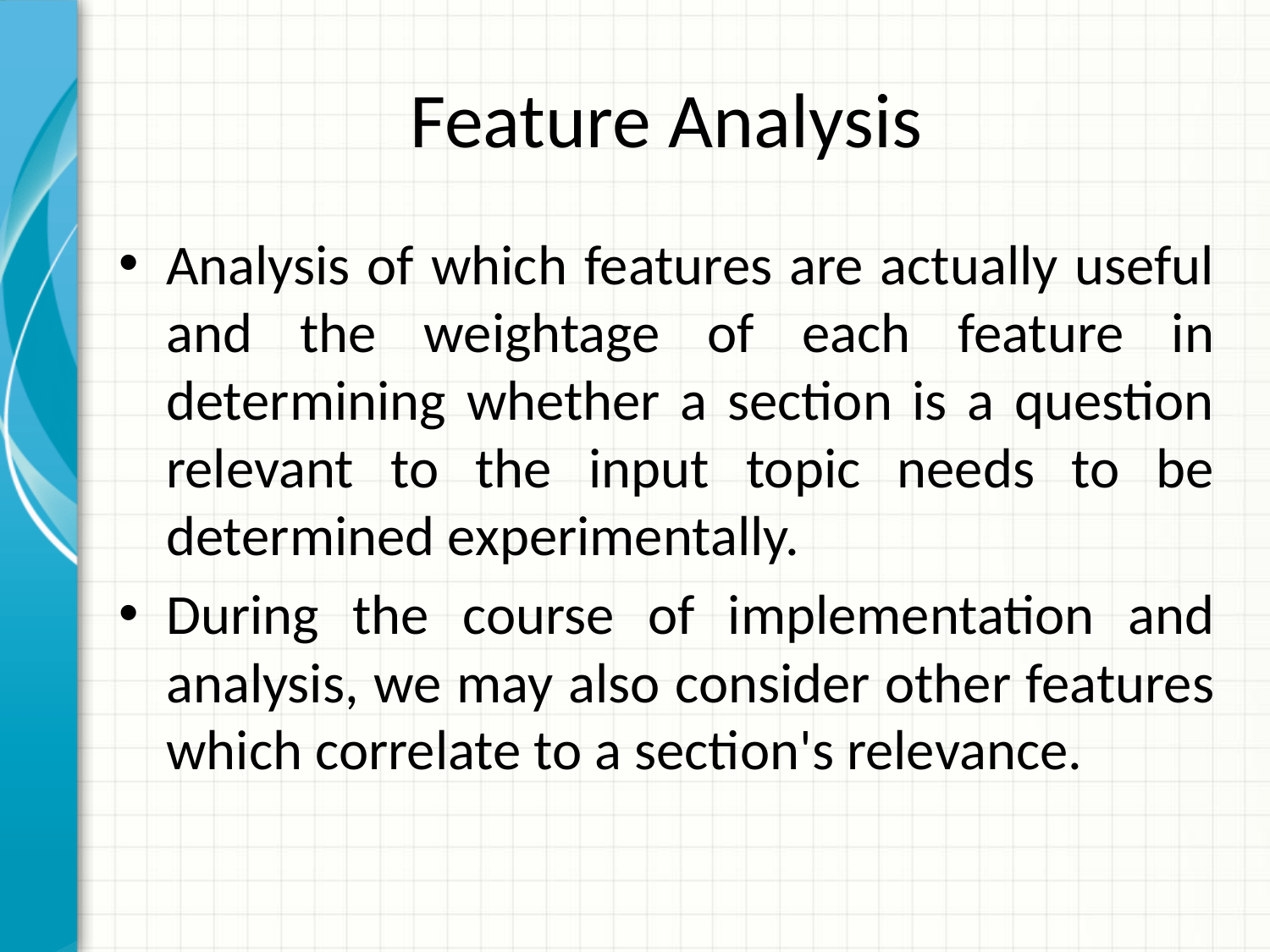

# Feature Analysis
Analysis of which features are actually useful and the weightage of each feature in determining whether a section is a question relevant to the input topic needs to be determined experimentally.
During the course of implementation and analysis, we may also consider other features which correlate to a section's relevance.